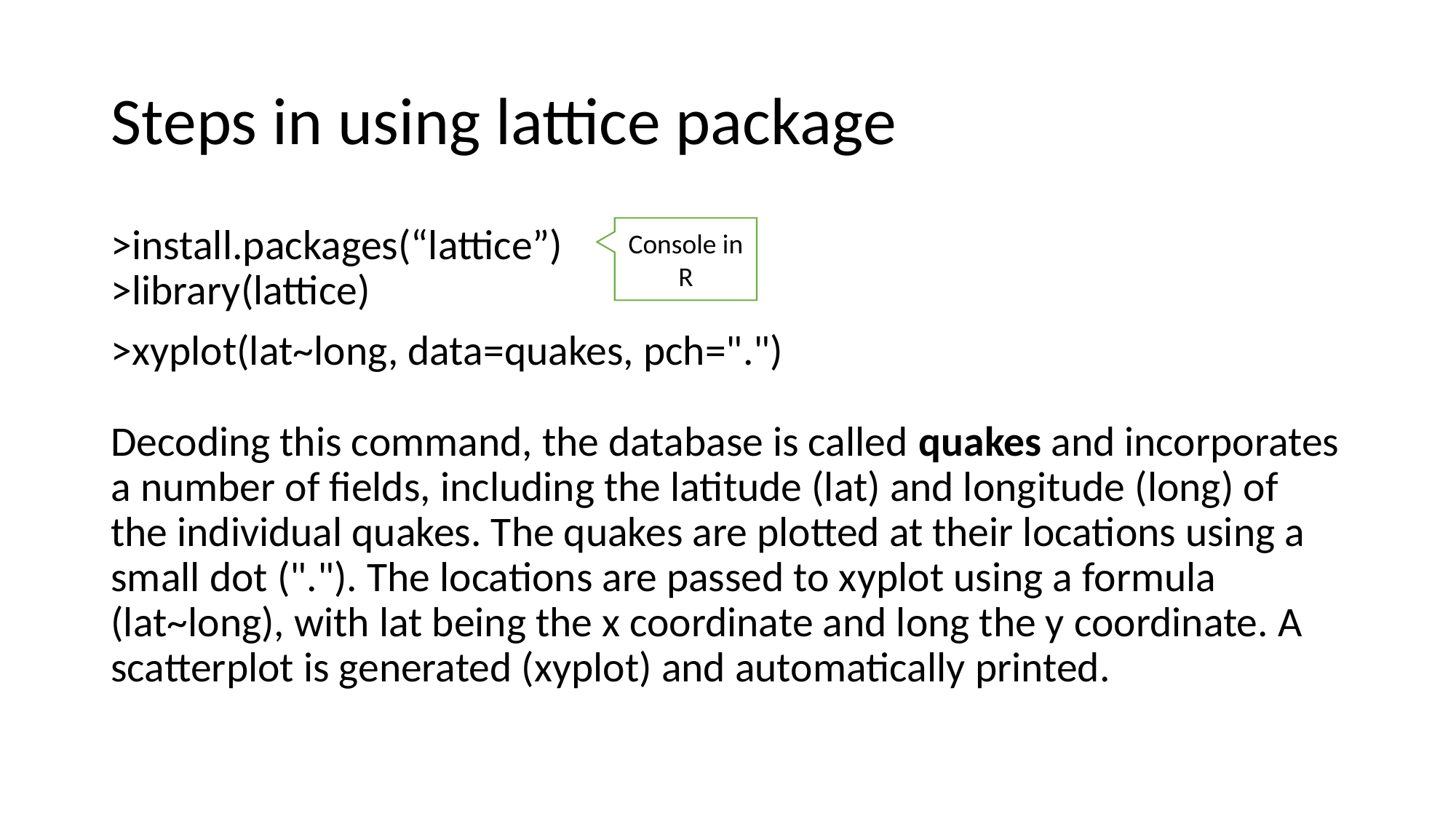

# Steps in using lattice package
Console in R
>install.packages(“lattice”)
>library(lattice)
>xyplot(lat~long, data=quakes, pch=".")
Decoding this command, the database is called quakes and incorporates a number of fields, including the latitude (lat) and longitude (long) of the individual quakes. The quakes are plotted at their locations using a small dot ("."). The locations are passed to xyplot using a formula (lat~long), with lat being the x coordinate and long the y coordinate. A scatterplot is generated (xyplot) and automatically printed.